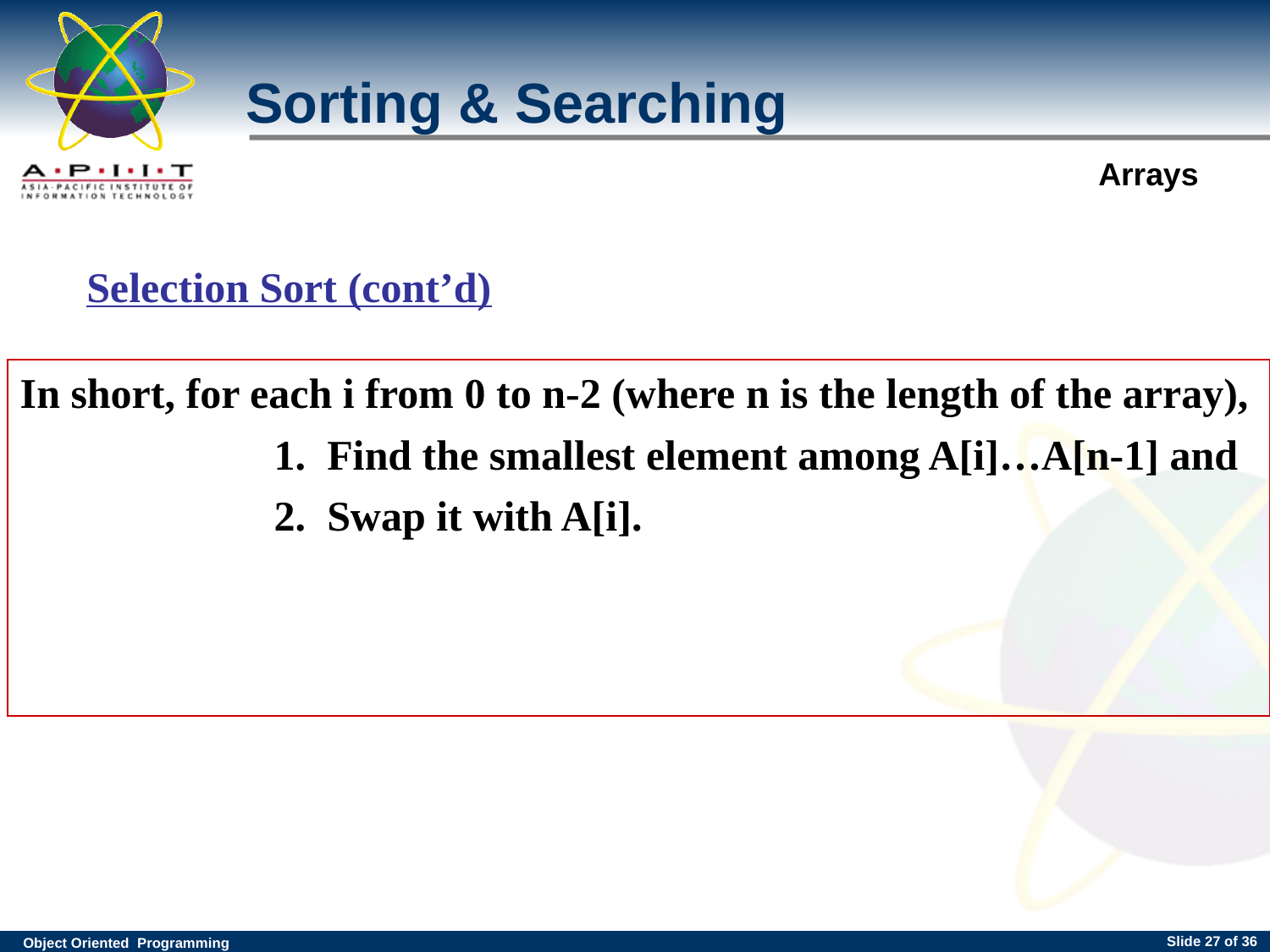

# Sorting & Searching
Selection Sort (cont’d)
In short, for each i from 0 to n-2 (where n is the length of the array),
		1.  Find the smallest element among A[i]…A[n-1] and
		2.  Swap it with A[i].

Slide 27 of 36